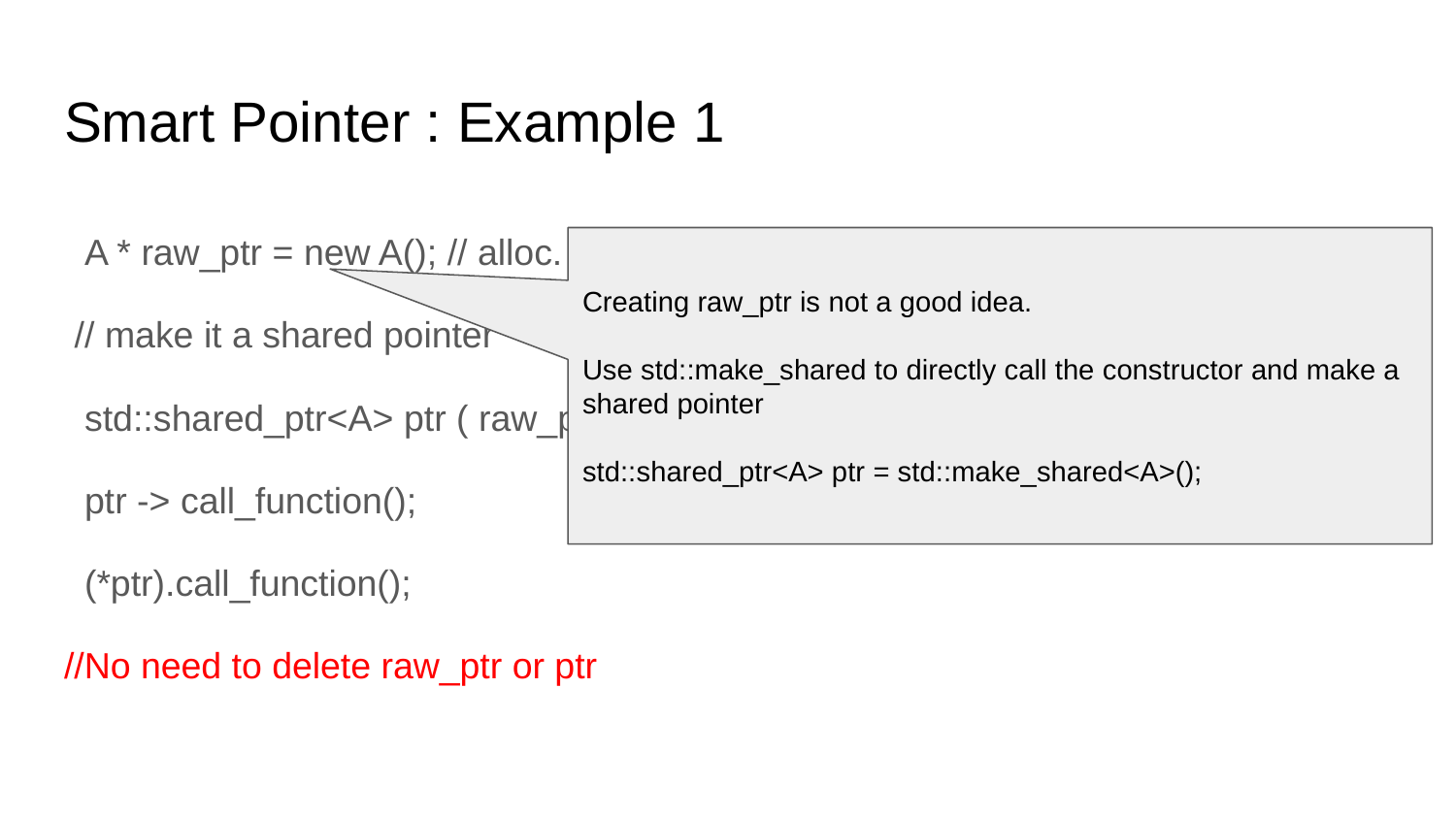

# Smart Pointer : Example 1
  A * raw_ptr = new A(); // alloc. an instance of A
 // make it a shared pointer
  std::shared_ptr<A> ptr ( raw_ptr );
  ptr -> call_function();
  (*ptr).call_function();
//No need to delete raw_ptr or ptr
Creating raw_ptr is not a good idea.

Use std::make_shared to directly call the constructor and make a shared pointer

std::shared_ptr<A> ptr = std::make_shared<A>();